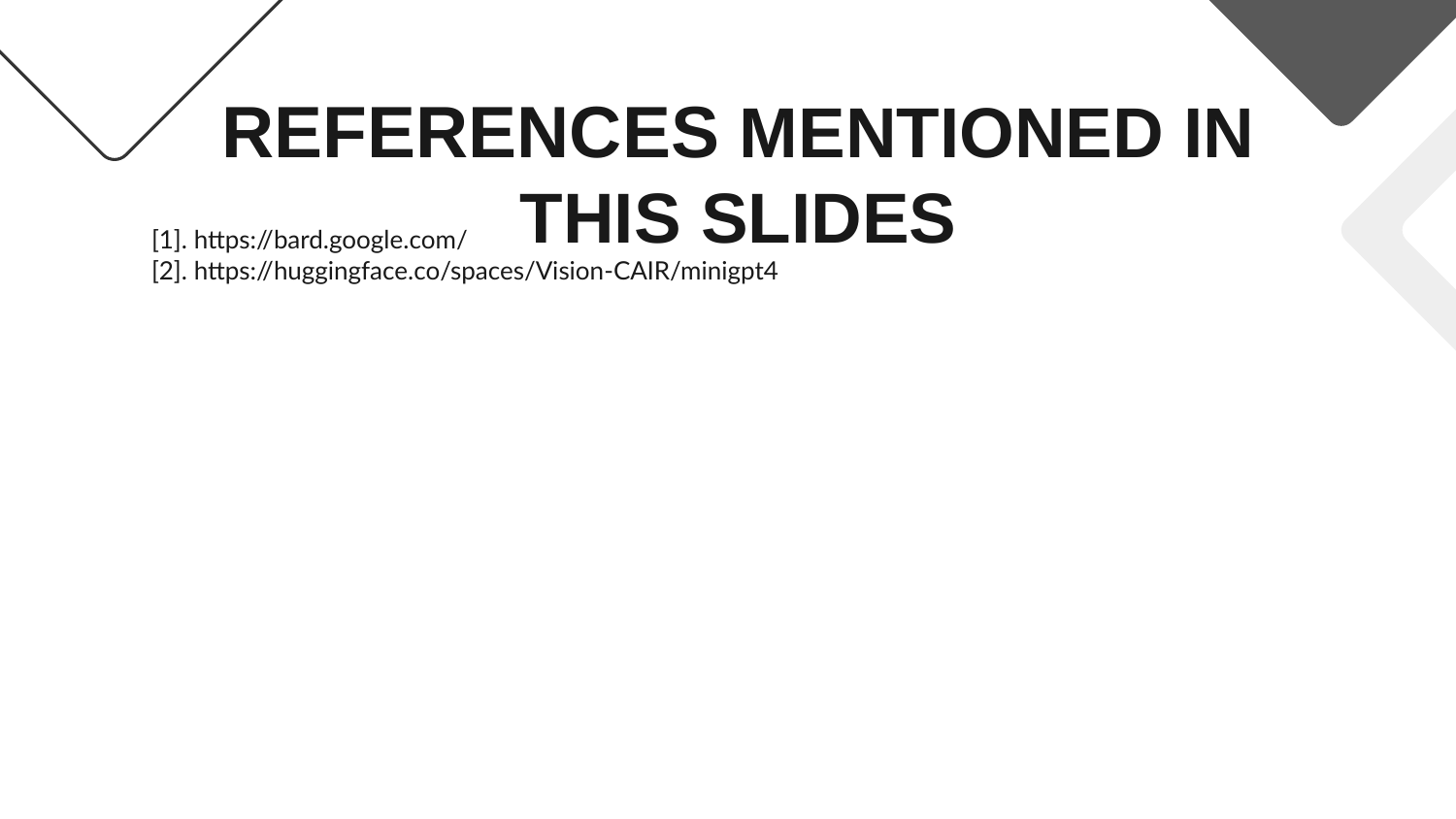

# REFERENCES MENTIONED IN THIS SLIDES
[1]. https://bard.google.com/
[2]. https://huggingface.co/spaces/Vision-CAIR/minigpt4